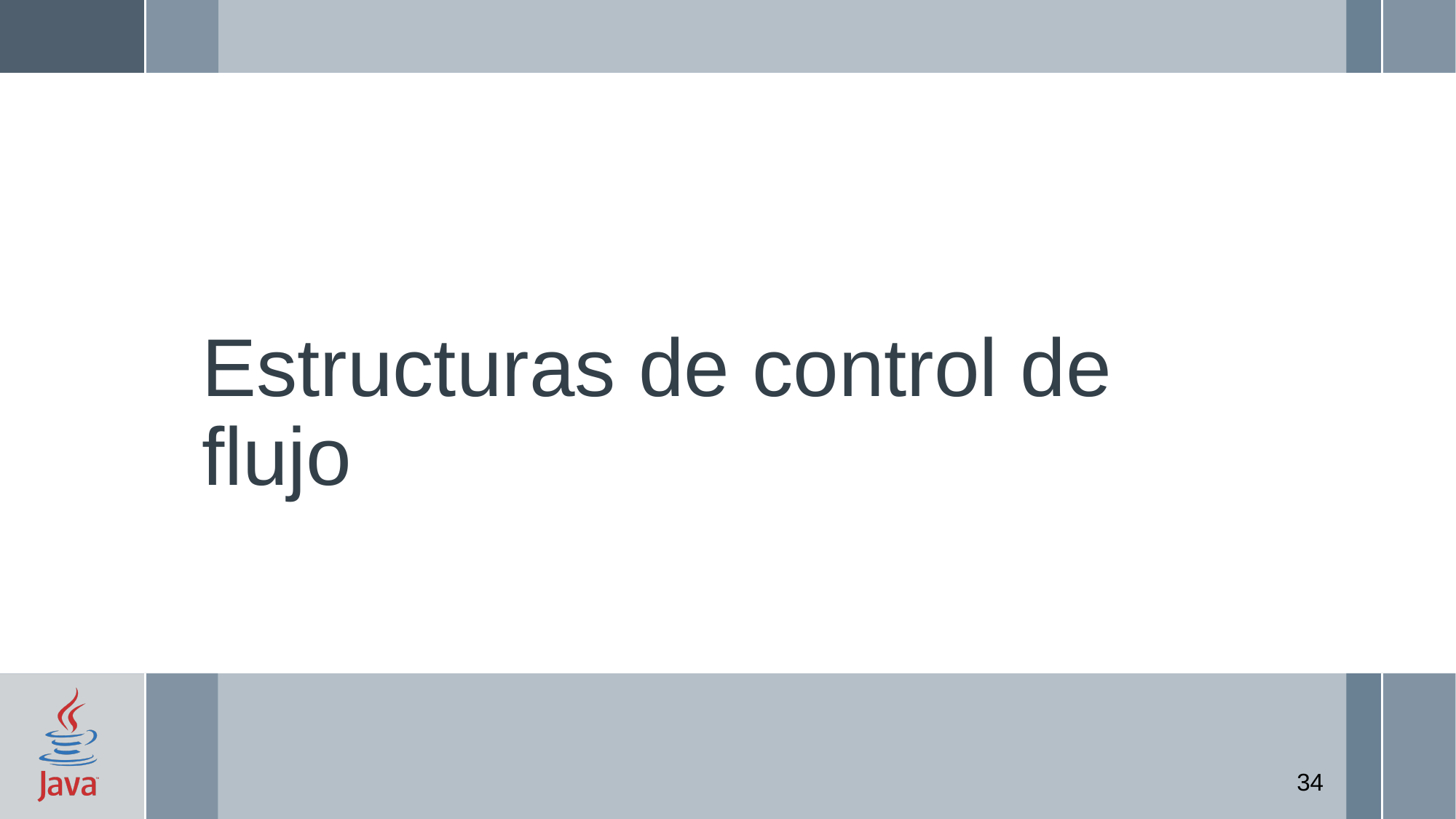

# Estructuras de control de flujo

34